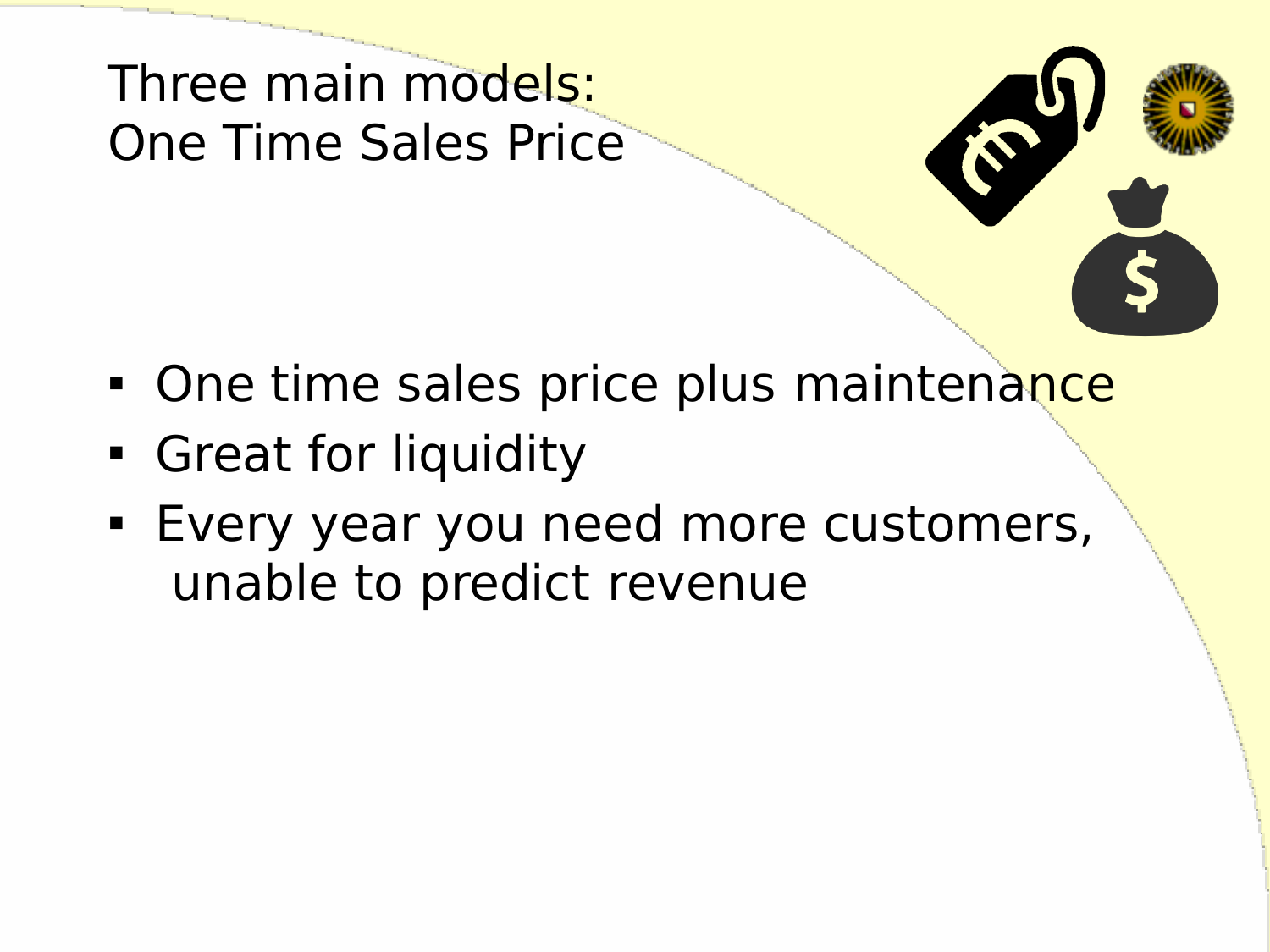

# Three main models:  One Time Sales Price

One time sales price plus maintenance
Great for liquidity
Every year you need more customers,  unable to predict revenue